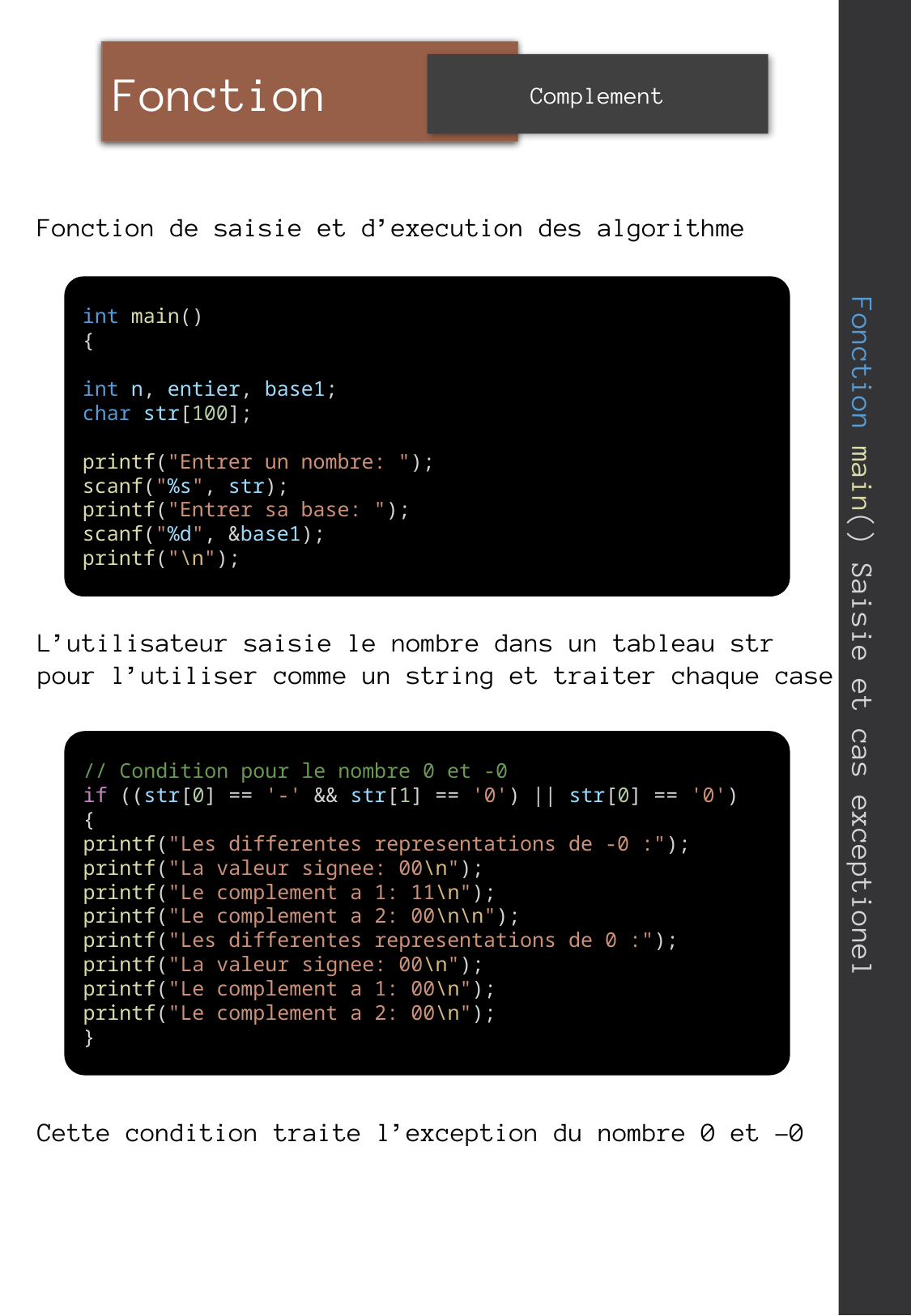

Fonction
Complement
Fonction de saisie et d’execution des algorithme
int main()
{
int n, entier, base1;
char str[100];
printf("Entrer un nombre: ");
scanf("%s", str);
printf("Entrer sa base: ");
scanf("%d", &base1);
printf("\n");
Fonction main() Saisie et cas exceptionel
L’utilisateur saisie le nombre dans un tableau str
pour l’utiliser comme un string et traiter chaque case
// Condition pour le nombre 0 et -0
if ((str[0] == '-' && str[1] == '0') || str[0] == '0')
{
printf("Les differentes representations de -0 :");
printf("La valeur signee: 00\n");
printf("Le complement a 1: 11\n");
printf("Le complement a 2: 00\n\n");
printf("Les differentes representations de 0 :");
printf("La valeur signee: 00\n");
printf("Le complement a 1: 00\n");
printf("Le complement a 2: 00\n");
}
Cette condition traite l’exception du nombre 0 et -0